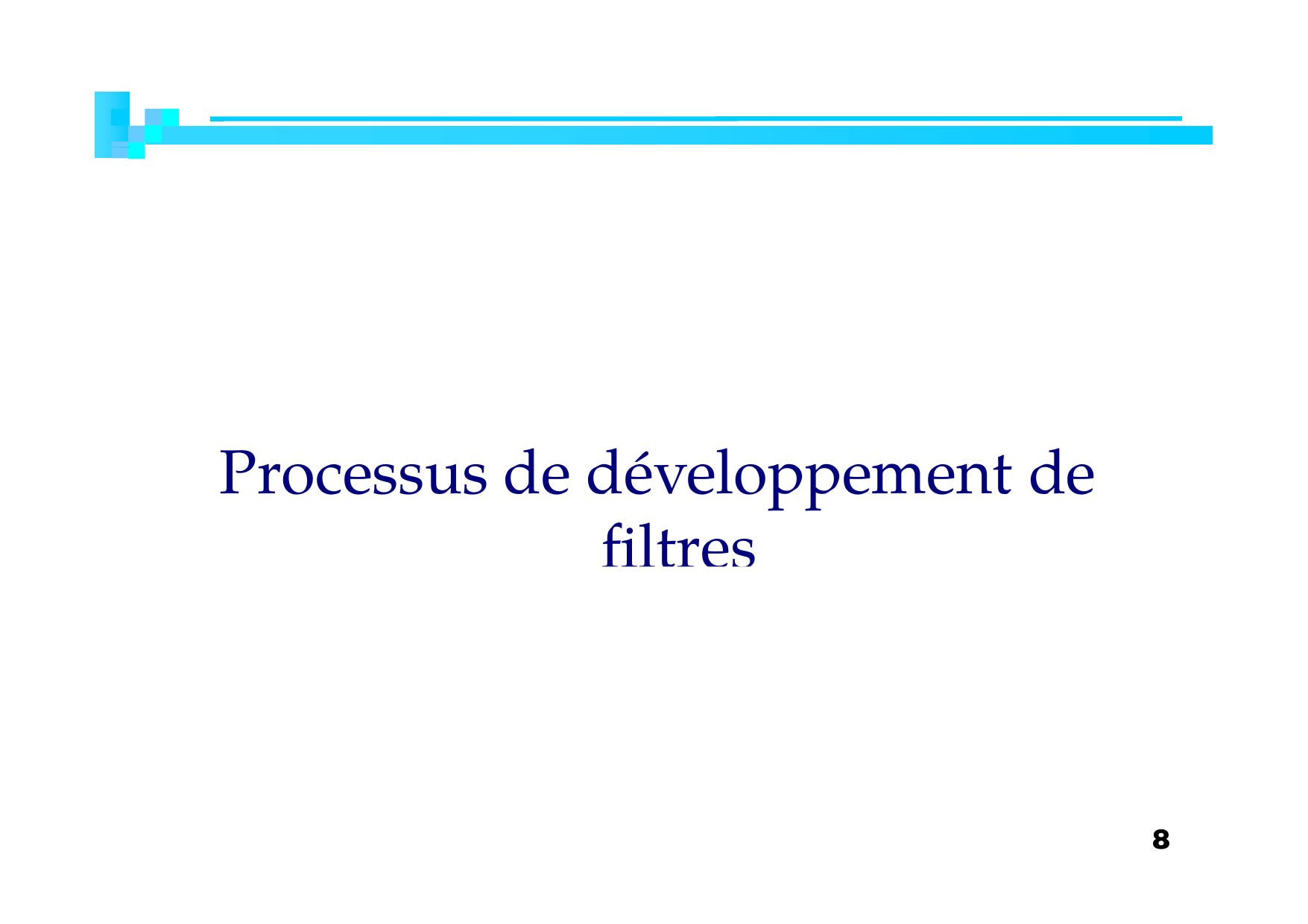

# Processus de développement de
filtres

8